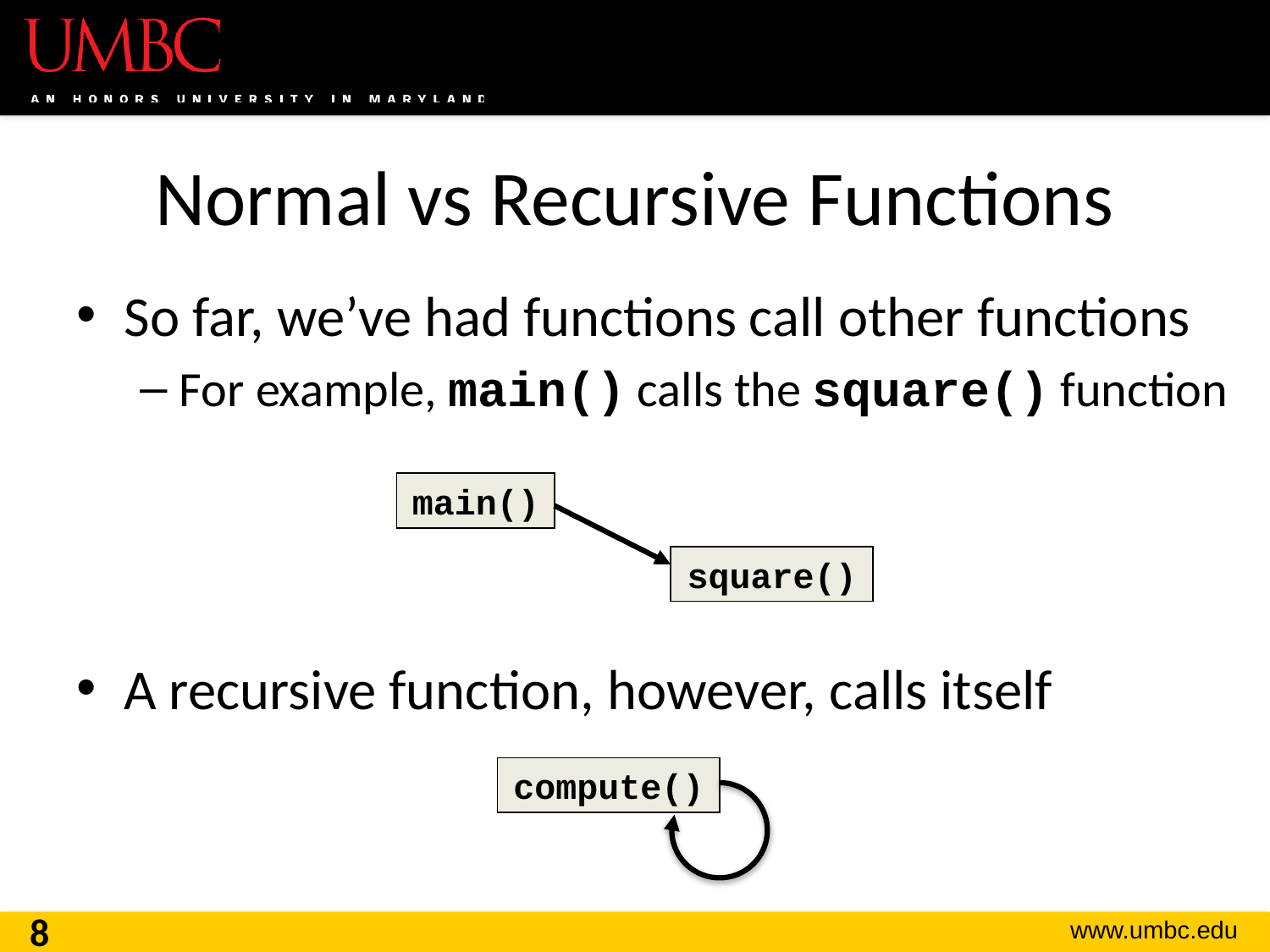

# Normal vs Recursive Functions
So far, we’ve had functions call other functions
For example, main() calls the square() function

A recursive function, however, calls itself

main()

square()
compute()

8